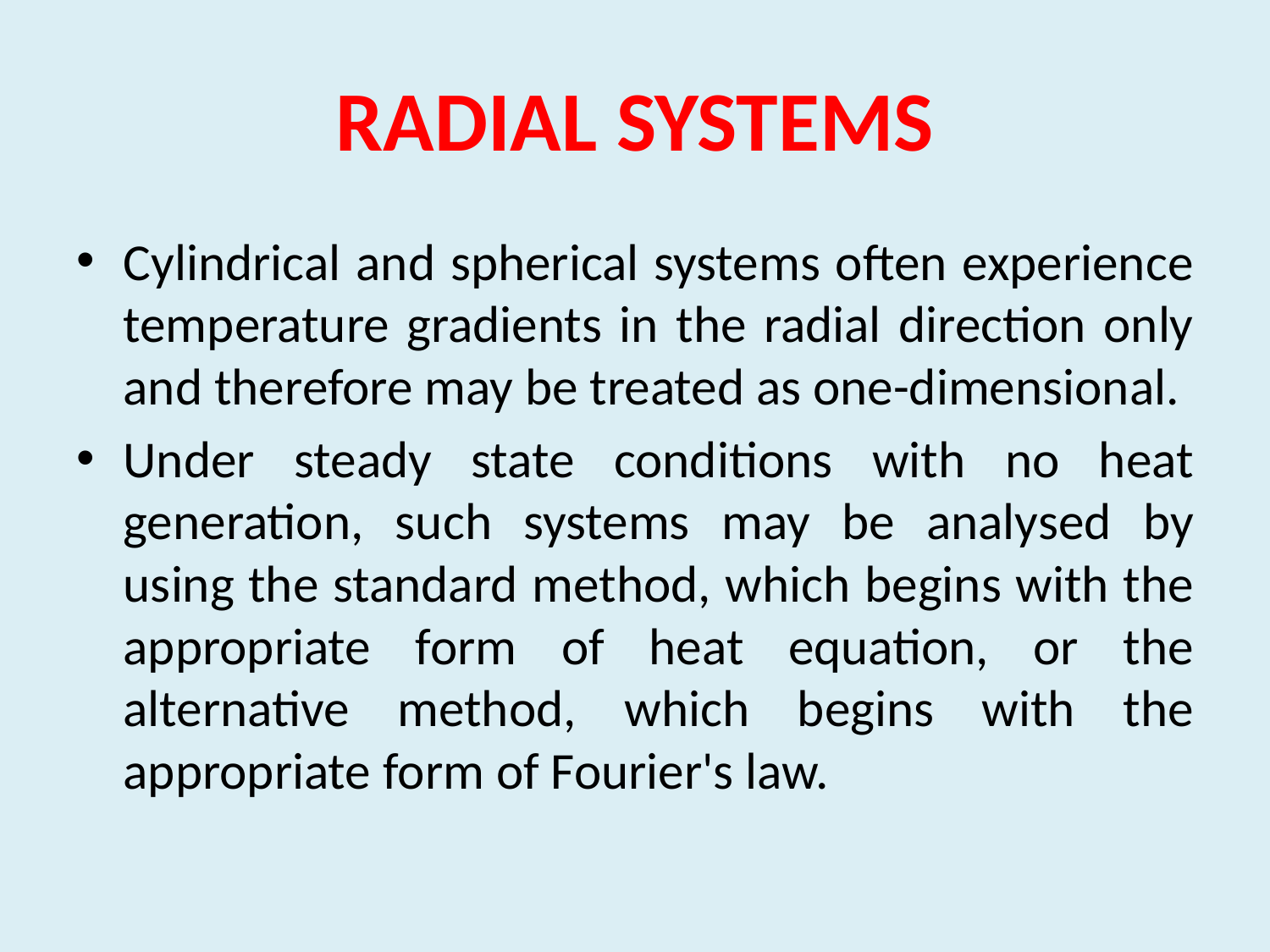

# RADIAL SYSTEMS
Cylindrical and spherical systems often experience temperature gradients in the radial direction only and therefore may be treated as one-dimensional.
Under steady state conditions with no heat generation, such systems may be analysed by using the standard method, which begins with the appropriate form of heat equation, or the alternative method, which begins with the appropriate form of Fourier's law.